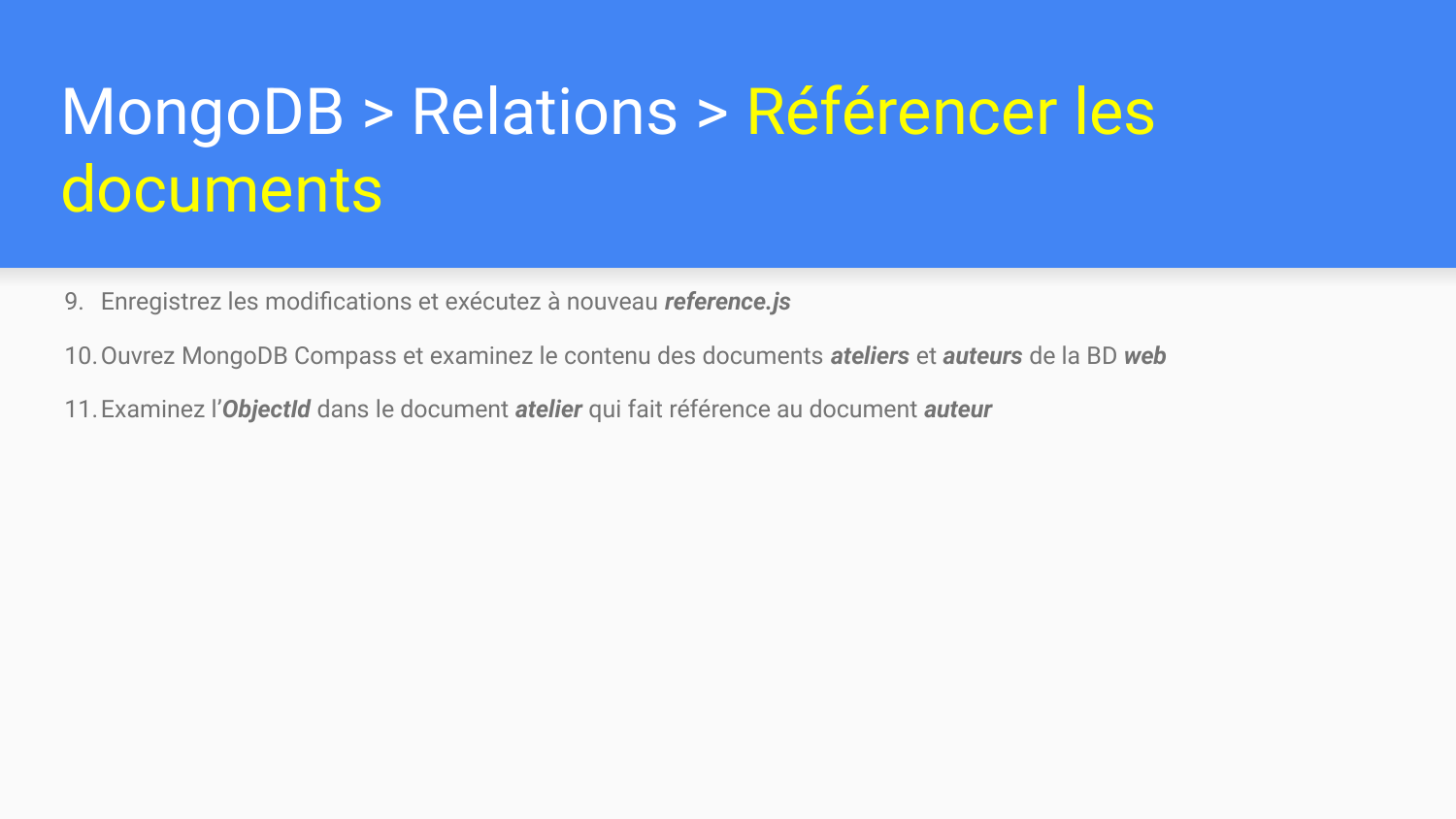

# MongoDB > Relations > Référencer les documents
Enregistrez les modifications et exécutez à nouveau reference.js
Ouvrez MongoDB Compass et examinez le contenu des documents ateliers et auteurs de la BD web
Examinez l’ObjectId dans le document atelier qui fait référence au document auteur